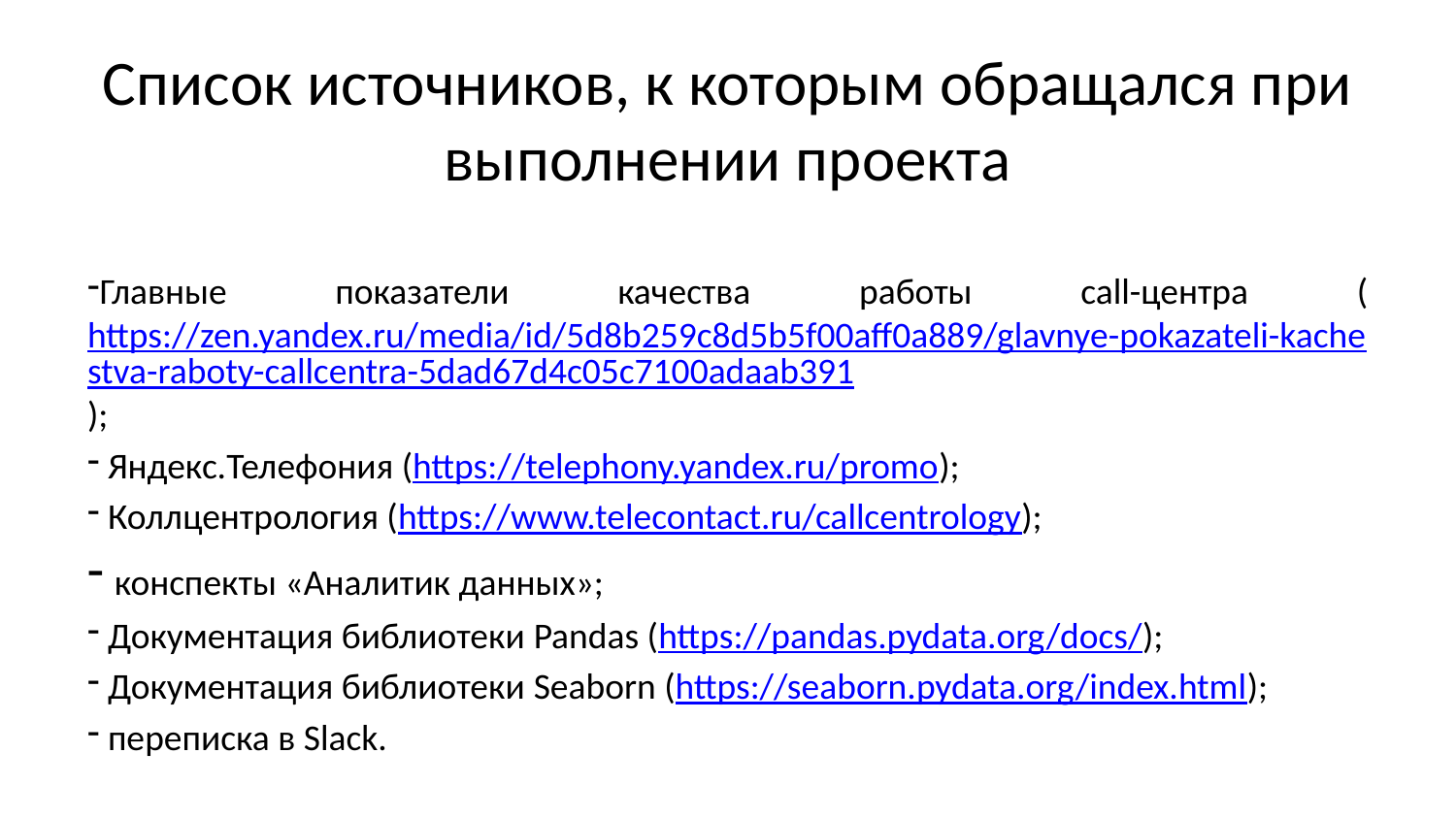

# Список источников, к которым обращался при выполнении проекта
Главные показатели качества работы call-центра (https://zen.yandex.ru/media/id/5d8b259c8d5b5f00aff0a889/glavnye-pokazateli-kachestva-raboty-callcentra-5dad67d4c05c7100adaab391);
 Яндекс.Телефония (https://telephony.yandex.ru/promo);
 Коллцентрология (https://www.telecontact.ru/callcentrology);
 конспекты «Аналитик данных»;
 Документация библиотеки Pandas (https://pandas.pydata.org/docs/);
 Документация библиотеки Seaborn (https://seaborn.pydata.org/index.html);
 переписка в Slack.